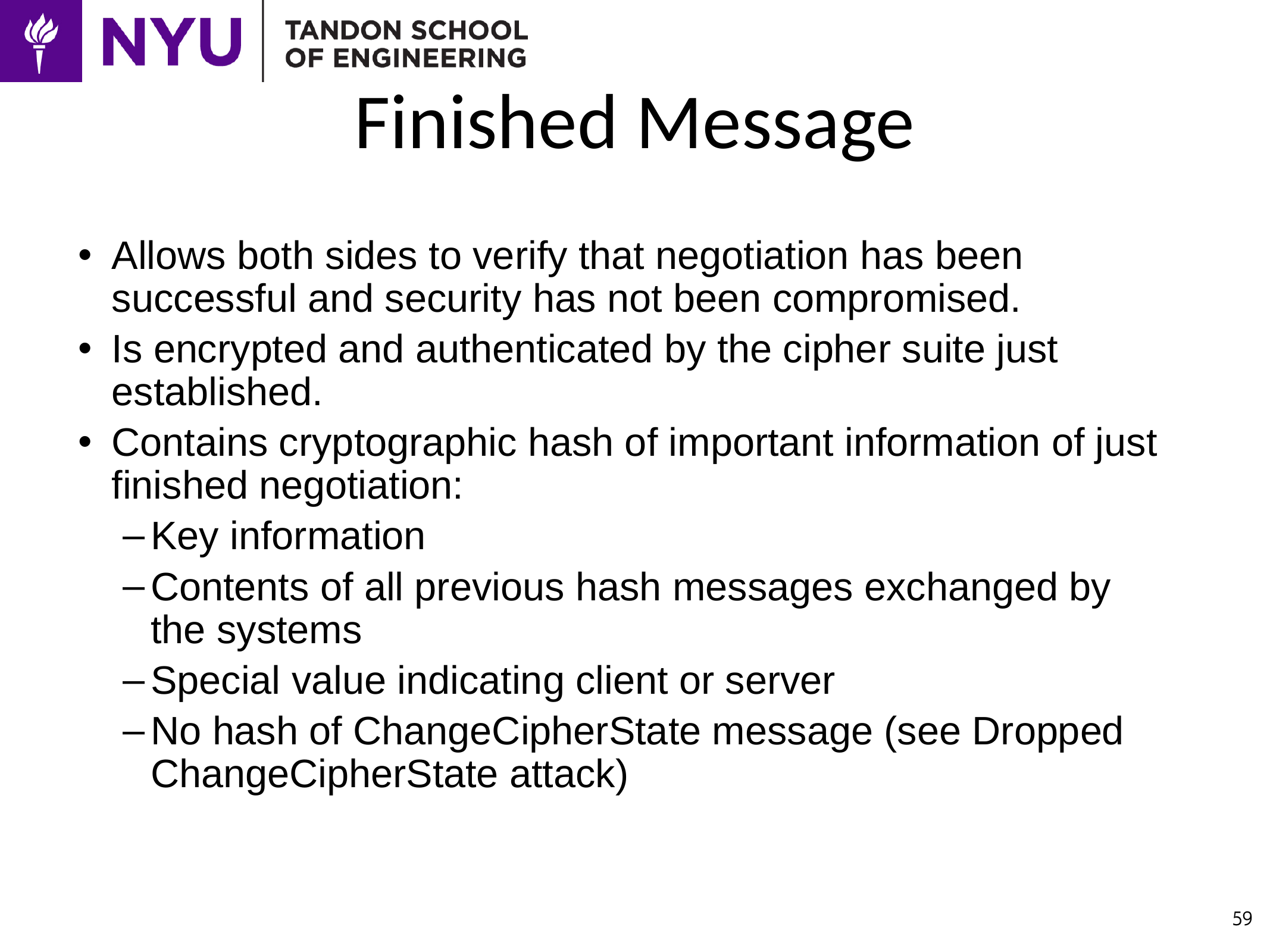

# Finished Message
Allows both sides to verify that negotiation has been successful and security has not been compromised.
Is encrypted and authenticated by the cipher suite just established.
Contains cryptographic hash of important information of just finished negotiation:
Key information
Contents of all previous hash messages exchanged by the systems
Special value indicating client or server
No hash of ChangeCipherState message (see Dropped ChangeCipherState attack)
59